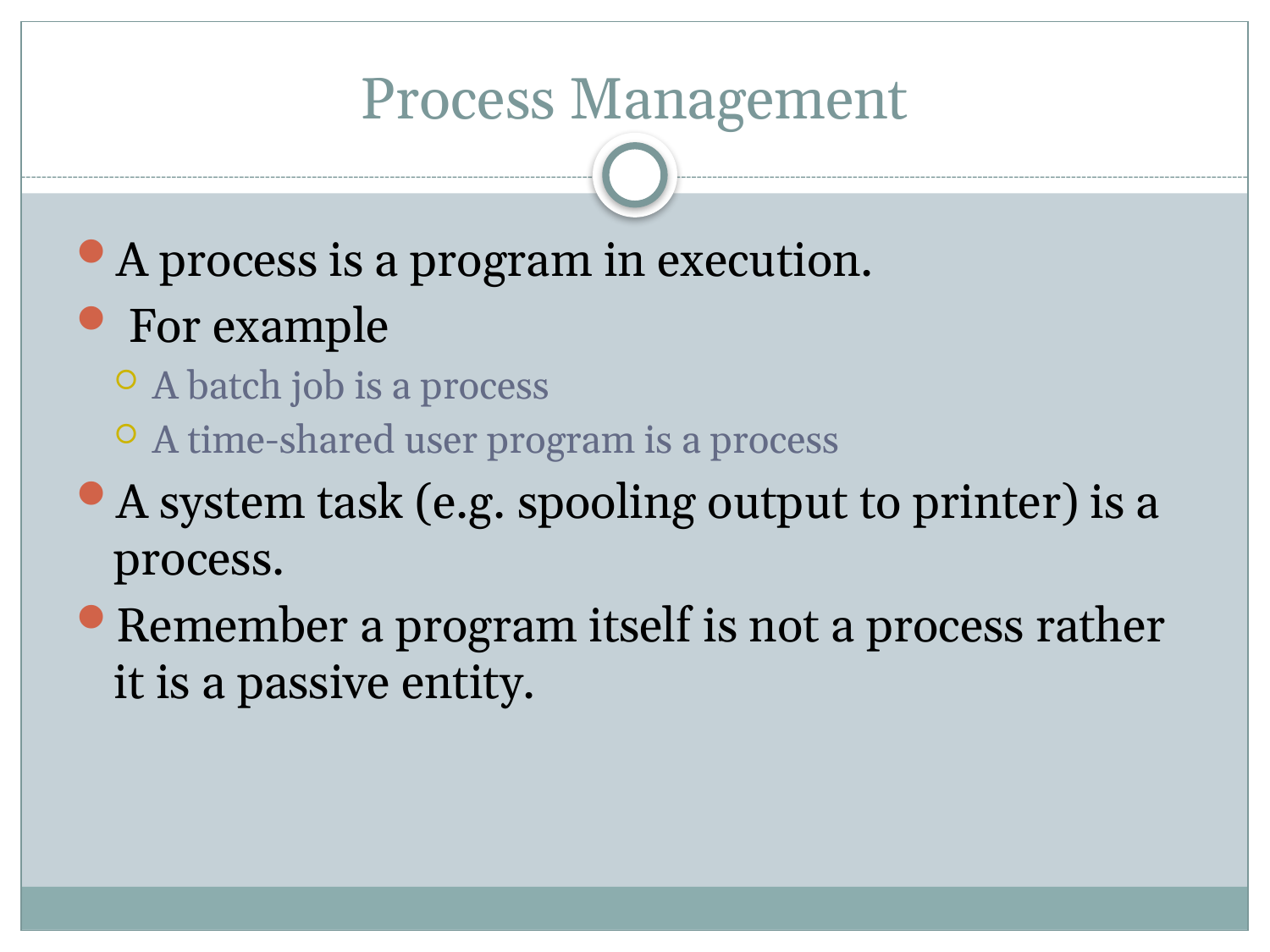

# Process Management
A process is a program in execution.
 For example
A batch job is a process
A time-shared user program is a process
A system task (e.g. spooling output to printer) is a process.
Remember a program itself is not a process rather it is a passive entity.